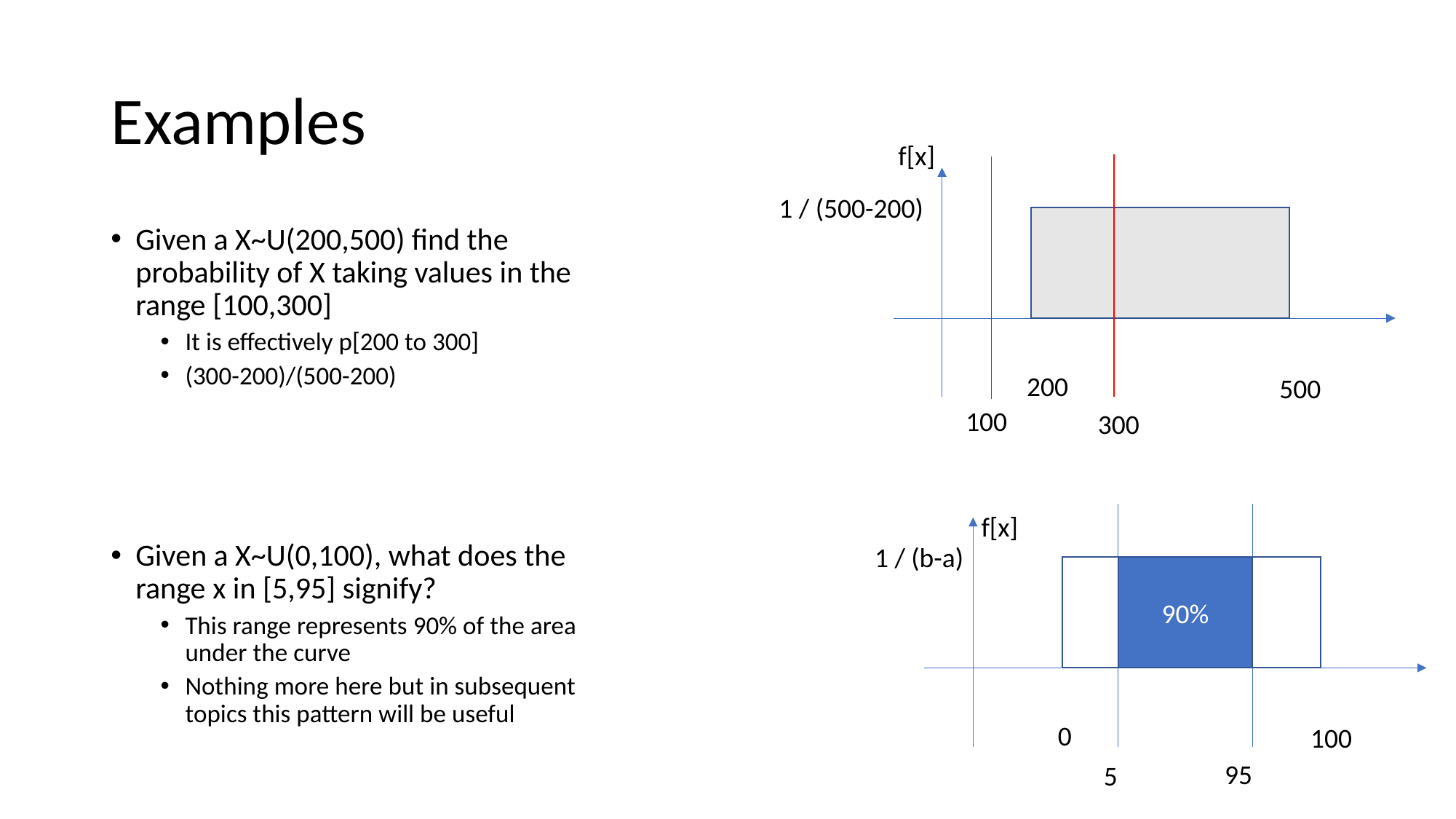

# Examples
f[x]
1 / (500-200)

Given a X~U(200,500) find the probability of X taking values in the range [100,300]
It is effectively p[200 to 300]
(300-200)/(500-200)

Given a X~U(0,100), what does the range x in [5,95] signify?
This range represents 90% of the area under the curve
Nothing more here but in subsequent topics this pattern will be useful

200
500
100
300
f[x]
1 / (b-a)

90%
0
100
95
5